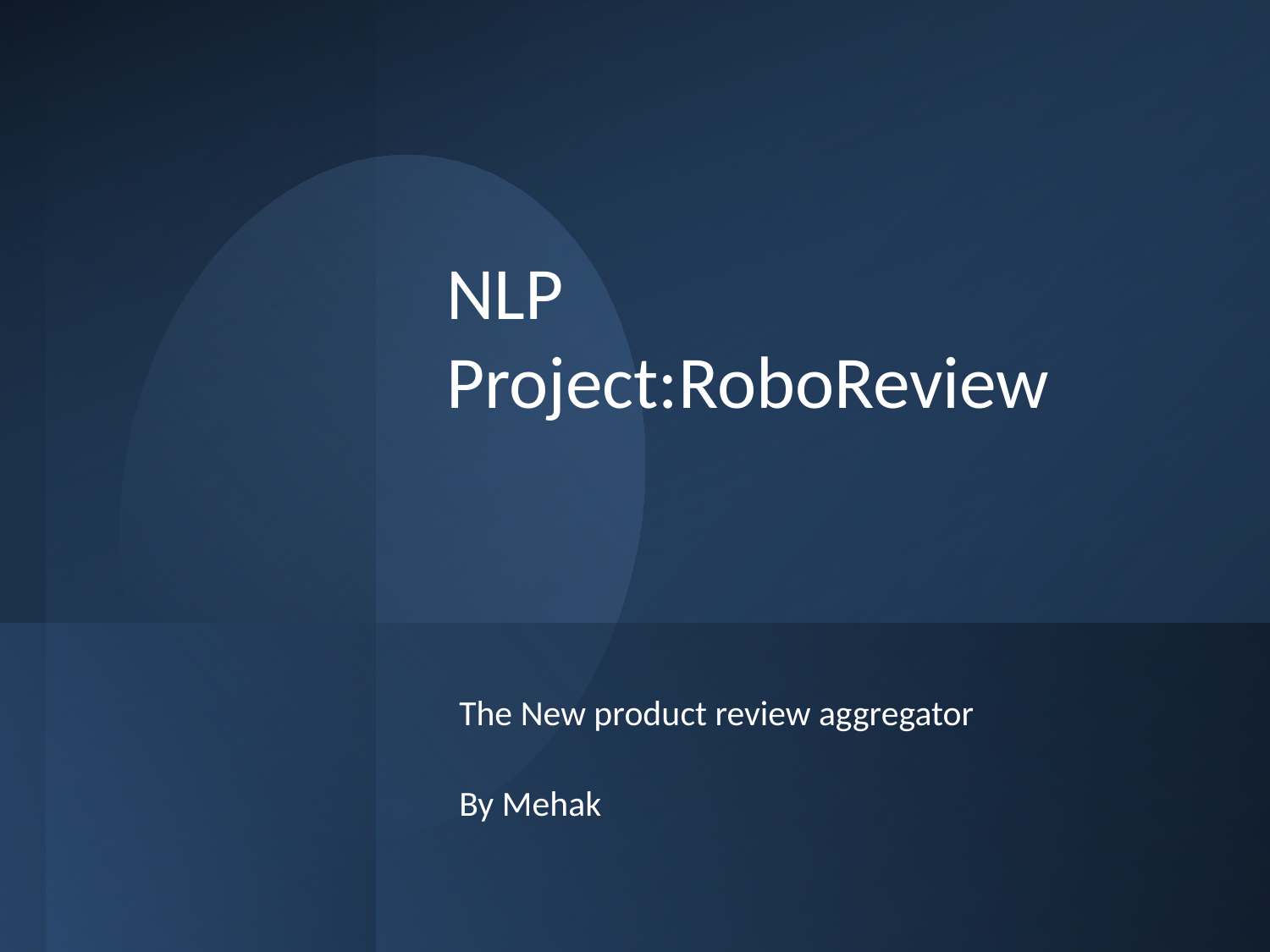

# NLP Project:RoboReview

The New product review aggregator

By Mehak